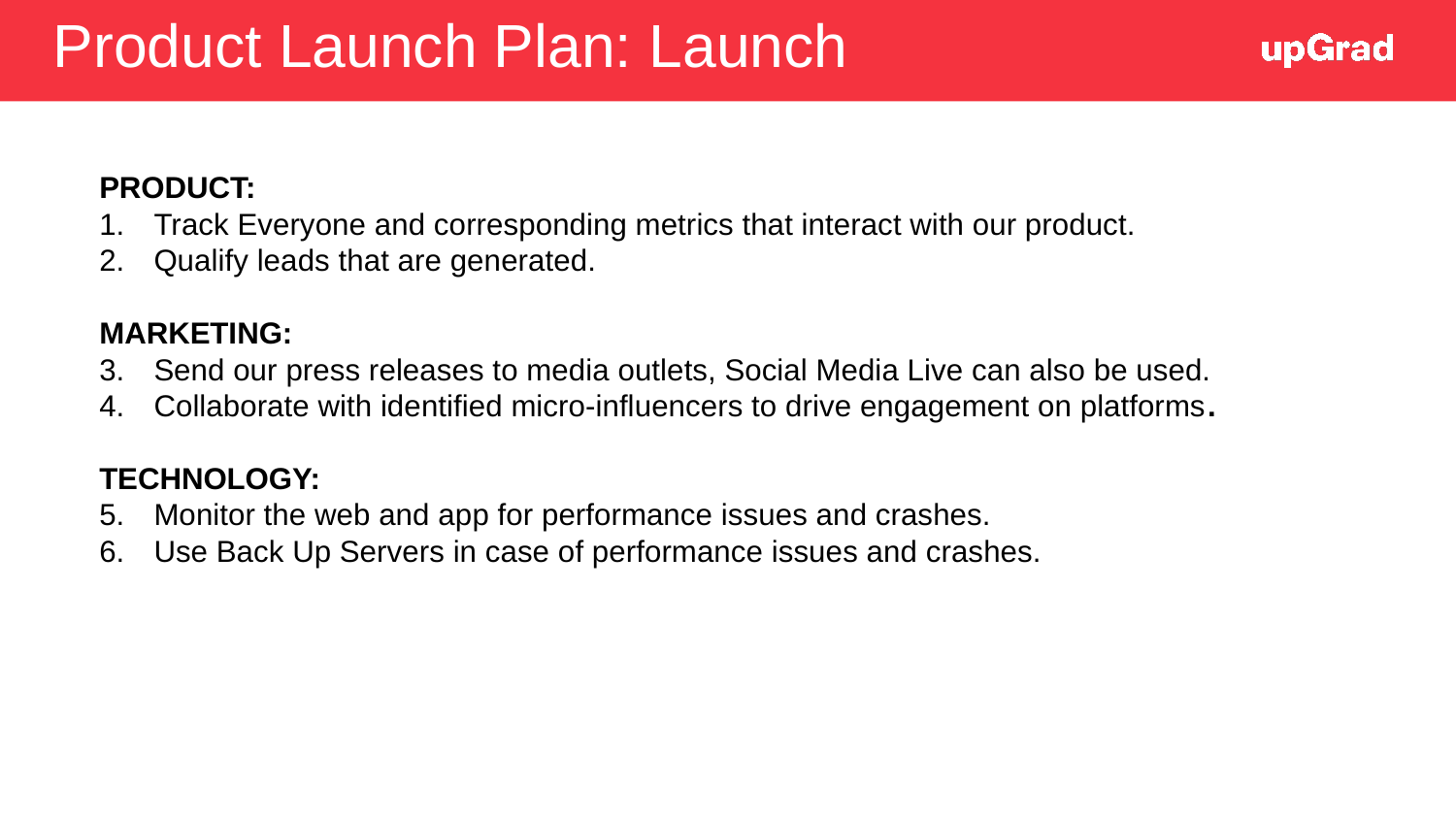

# Product Launch Plan: Launch

PRODUCT:
Track Everyone and corresponding metrics that interact with our product.
Qualify leads that are generated.

MARKETING:
Send our press releases to media outlets, Social Media Live can also be used.
Collaborate with identified micro-influencers to drive engagement on platforms.

TECHNOLOGY:
Monitor the web and app for performance issues and crashes.
Use Back Up Servers in case of performance issues and crashes.